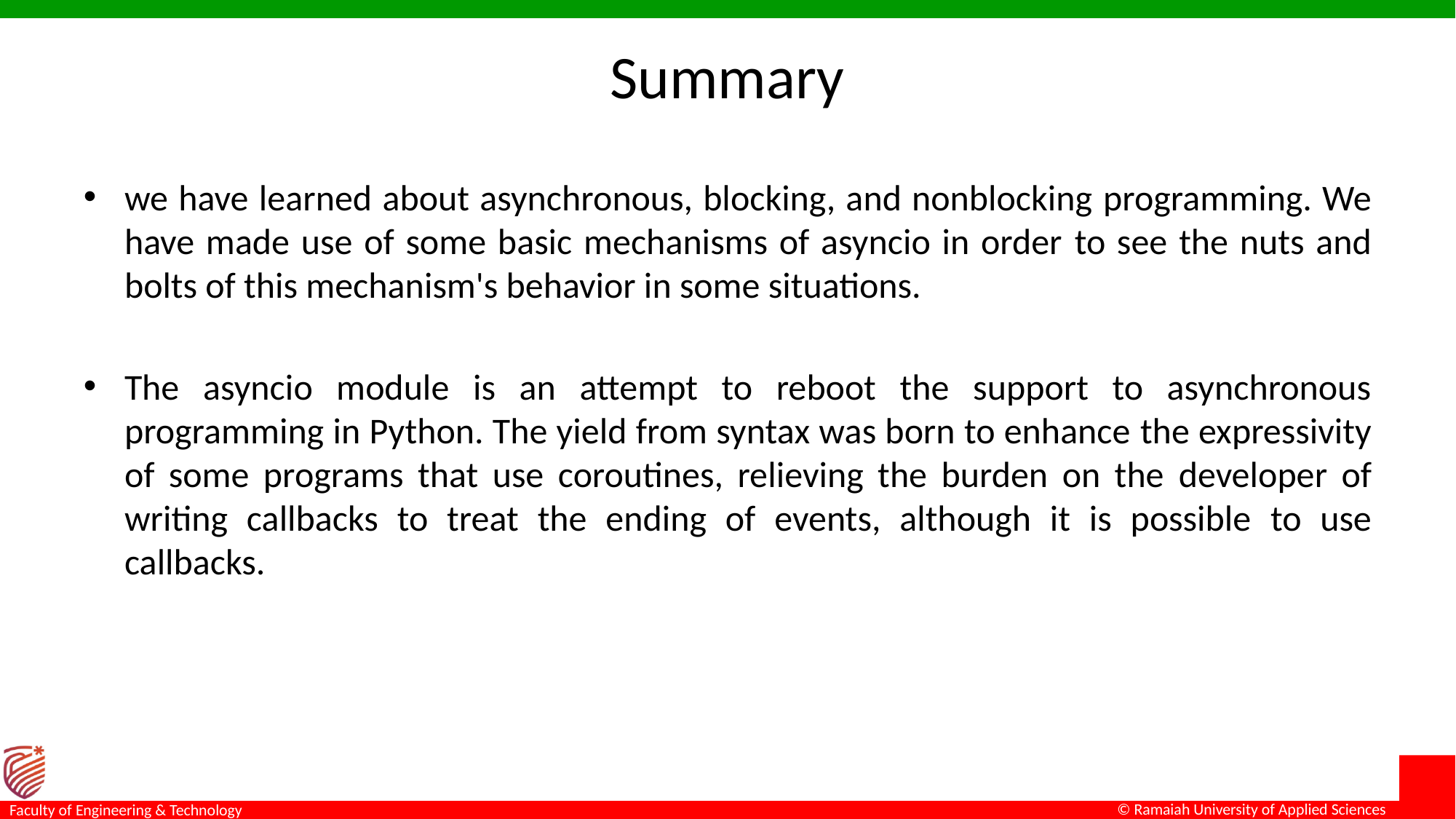

# Summary

we have learned about asynchronous, blocking, and nonblocking programming. We have made use of some basic mechanisms of asyncio in order to see the nuts and bolts of this mechanism's behavior in some situations.

The asyncio module is an attempt to reboot the support to asynchronous programming in Python. The yield from syntax was born to enhance the expressivity of some programs that use coroutines, relieving the burden on the developer of writing callbacks to treat the ending of events, although it is possible to use callbacks.